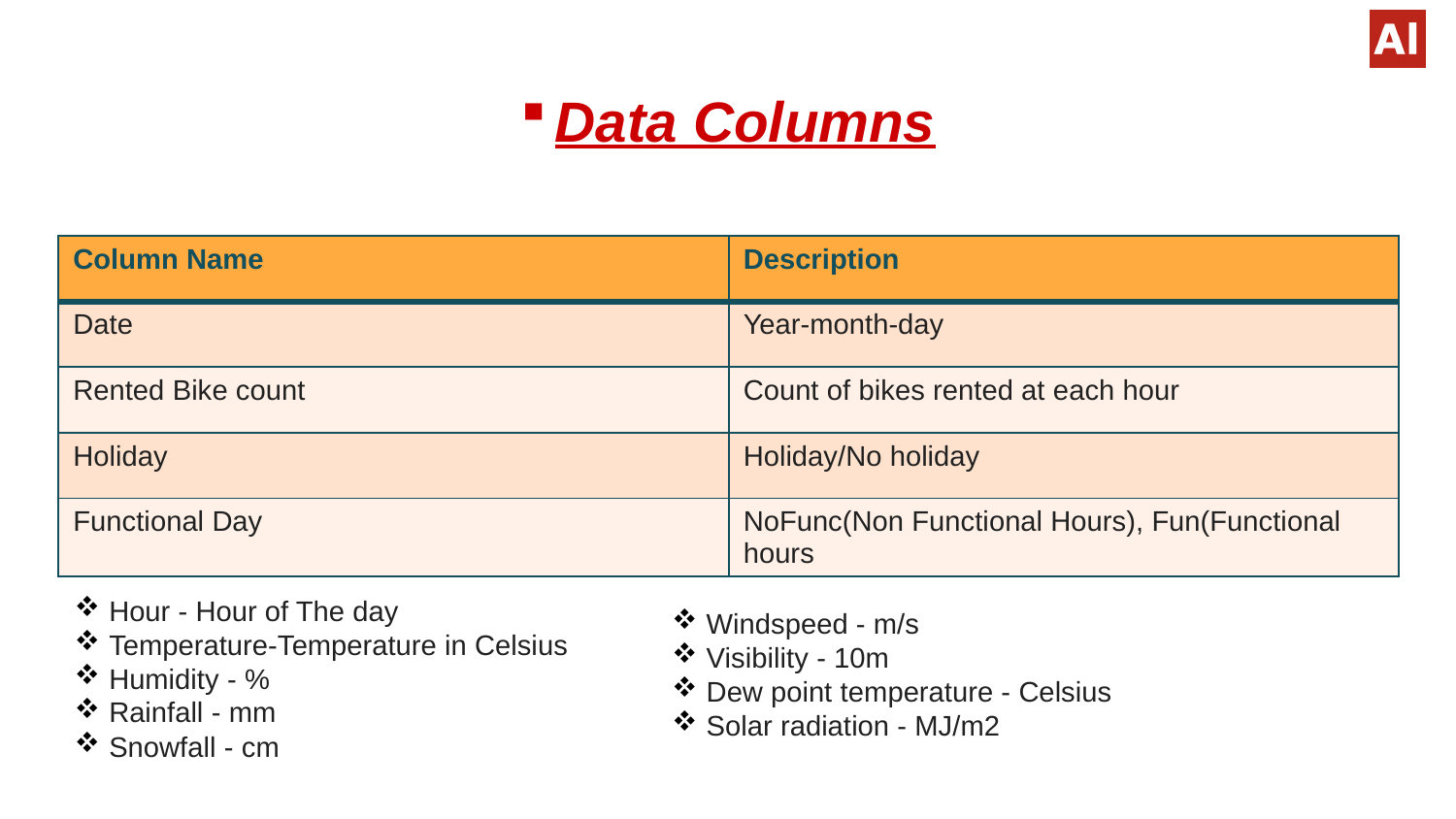

# Data Columns

| Column Name | Description |
| --- | --- |
| Date | Year-month-day |
| Rented Bike count | Count of bikes rented at each hour |
| Holiday | Holiday/No holiday |
| Functional Day | NoFunc(Non Functional Hours), Fun(Functional hours |
Hour - Hour of The day
Temperature-Temperature in Celsius
Humidity - %
Rainfall - mm
Snowfall - cm

Windspeed - m/s
Visibility - 10m
Dew point temperature - Celsius
Solar radiation - MJ/m2